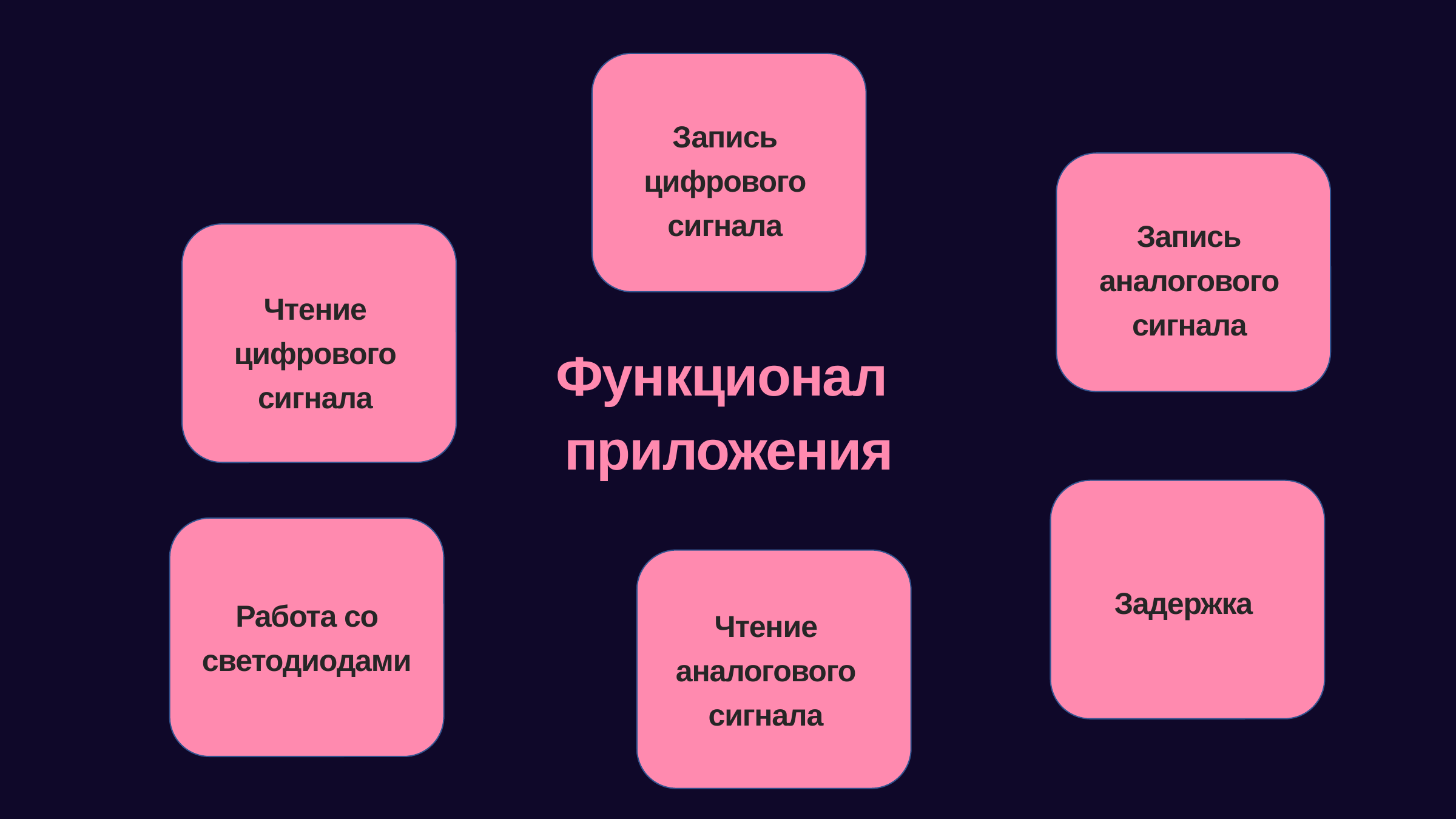

Запись
цифрового
сигнала

Запись
аналогового
сигнала

Чтение
цифрового
сигнала
Функционал
приложения

Задержка

Работа со светодиодами

Чтение
аналогового
сигнала